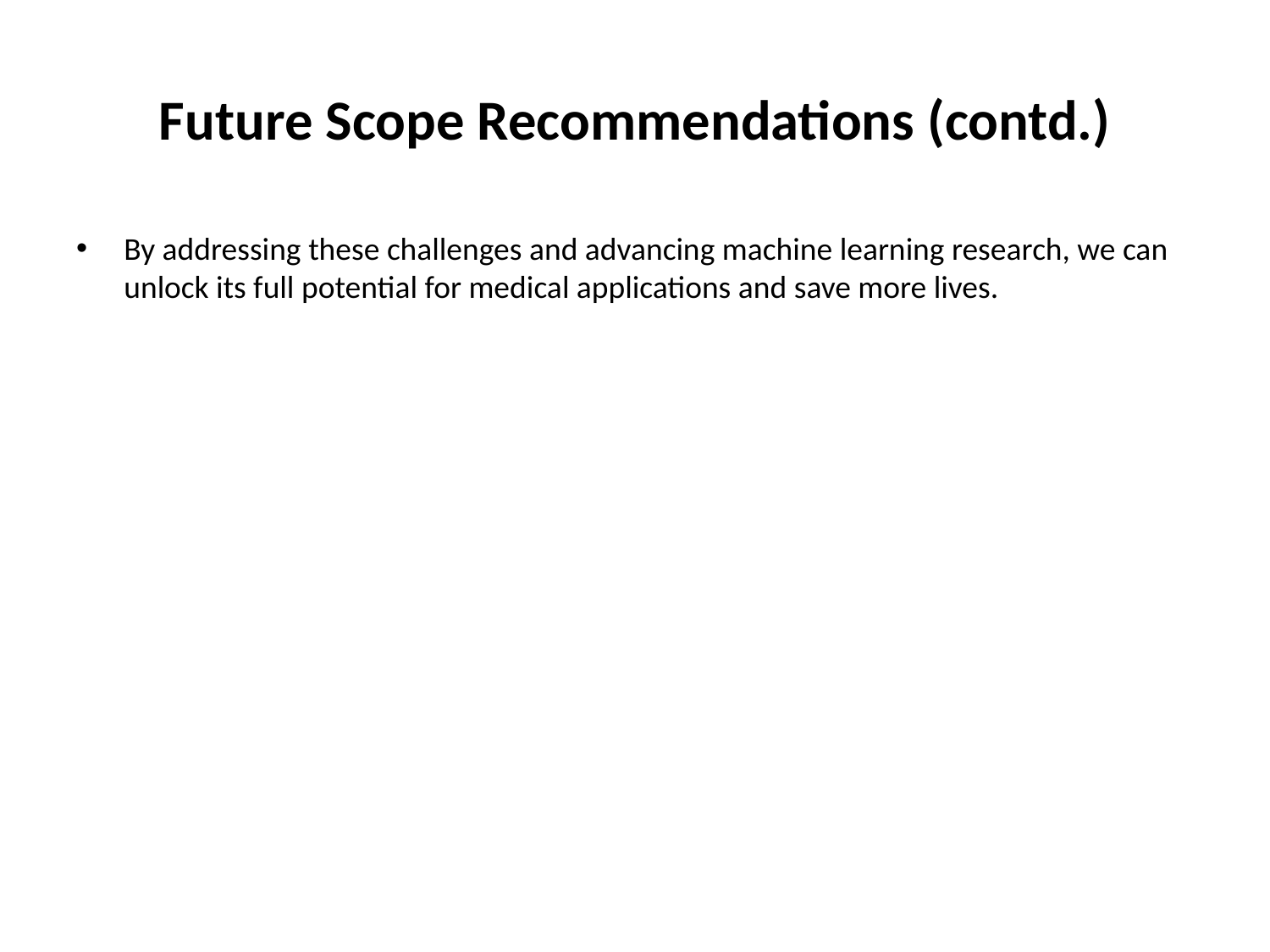

# Future Scope Recommendations (contd.)
By addressing these challenges and advancing machine learning research, we can unlock its full potential for medical applications and save more lives.